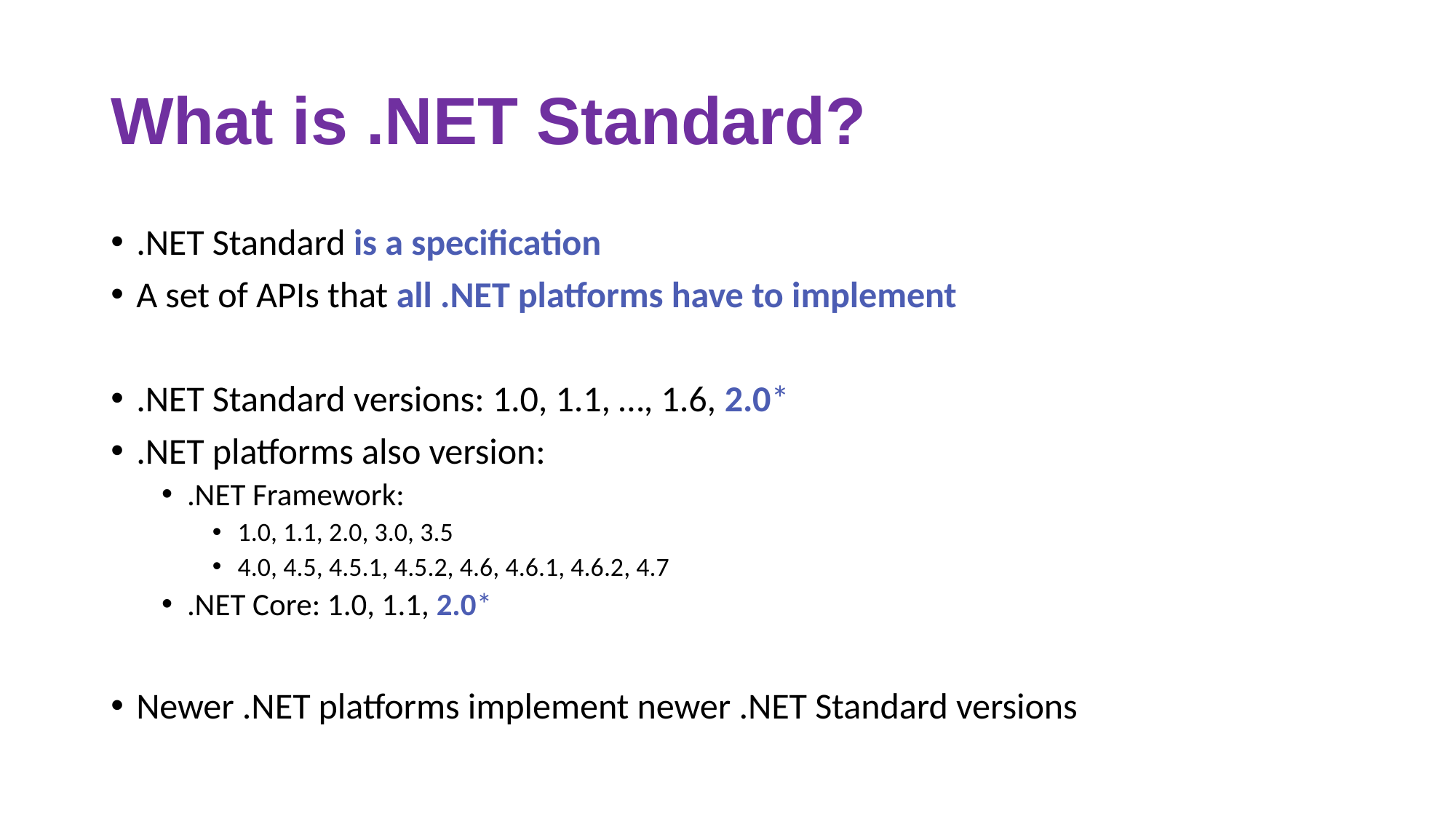

# What is .NET Standard?
.NET Standard is a specification
A set of APIs that all .NET platforms have to implement

.NET Standard versions: 1.0, 1.1, …, 1.6, 2.0*
.NET platforms also version:
.NET Framework:
1.0, 1.1, 2.0, 3.0, 3.5
4.0, 4.5, 4.5.1, 4.5.2, 4.6, 4.6.1, 4.6.2, 4.7
.NET Core: 1.0, 1.1, 2.0*

Newer .NET platforms implement newer .NET Standard versions